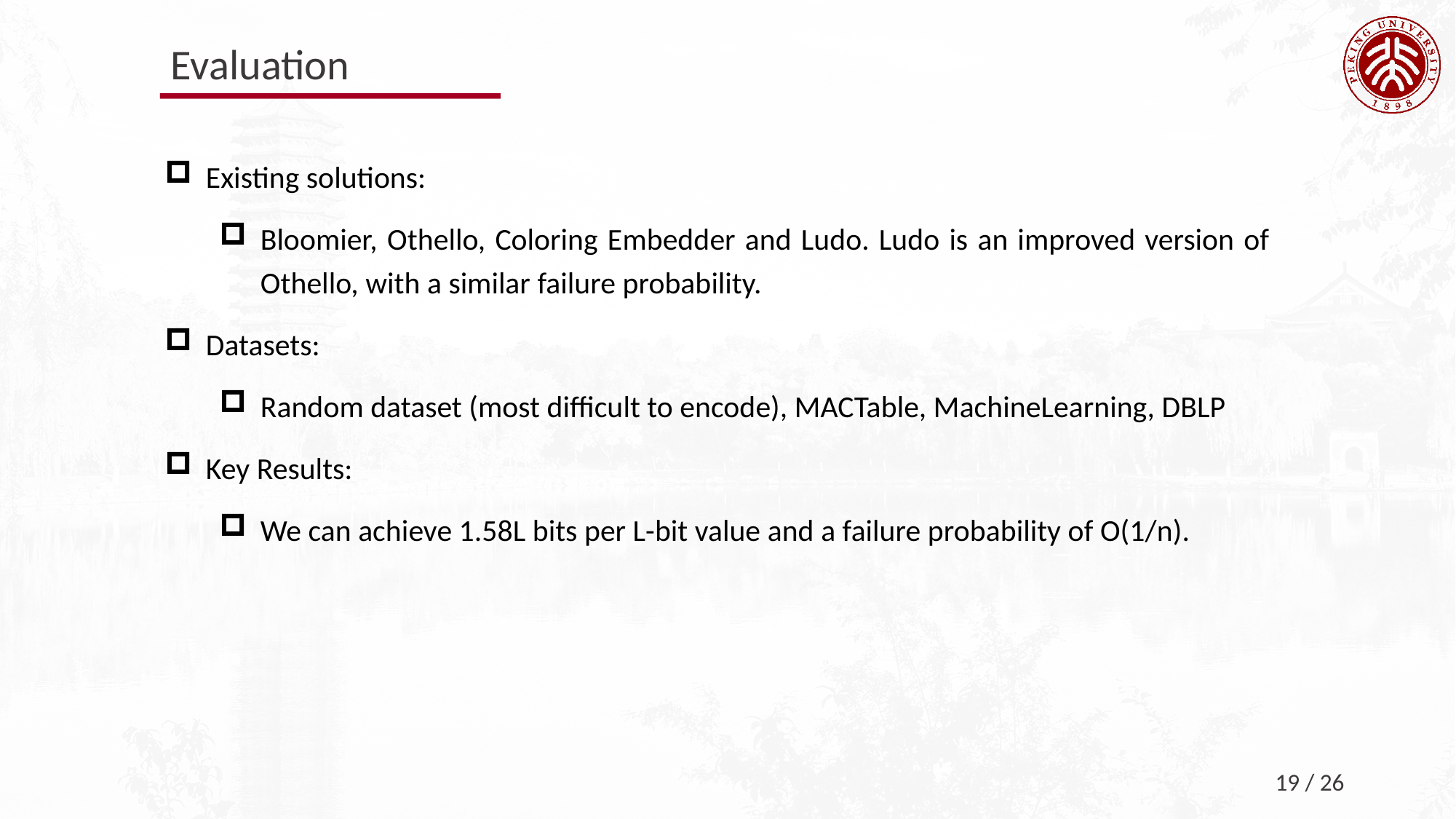

Evaluation

Existing solutions:
Bloomier, Othello, Coloring Embedder and Ludo. Ludo is an improved version of Othello, with a similar failure probability.
Datasets:
Random dataset (most difficult to encode), MACTable, MachineLearning, DBLP
Key Results:
We can achieve 1.58L bits per L-bit value and a failure probability of O(1/n).
19 / 26